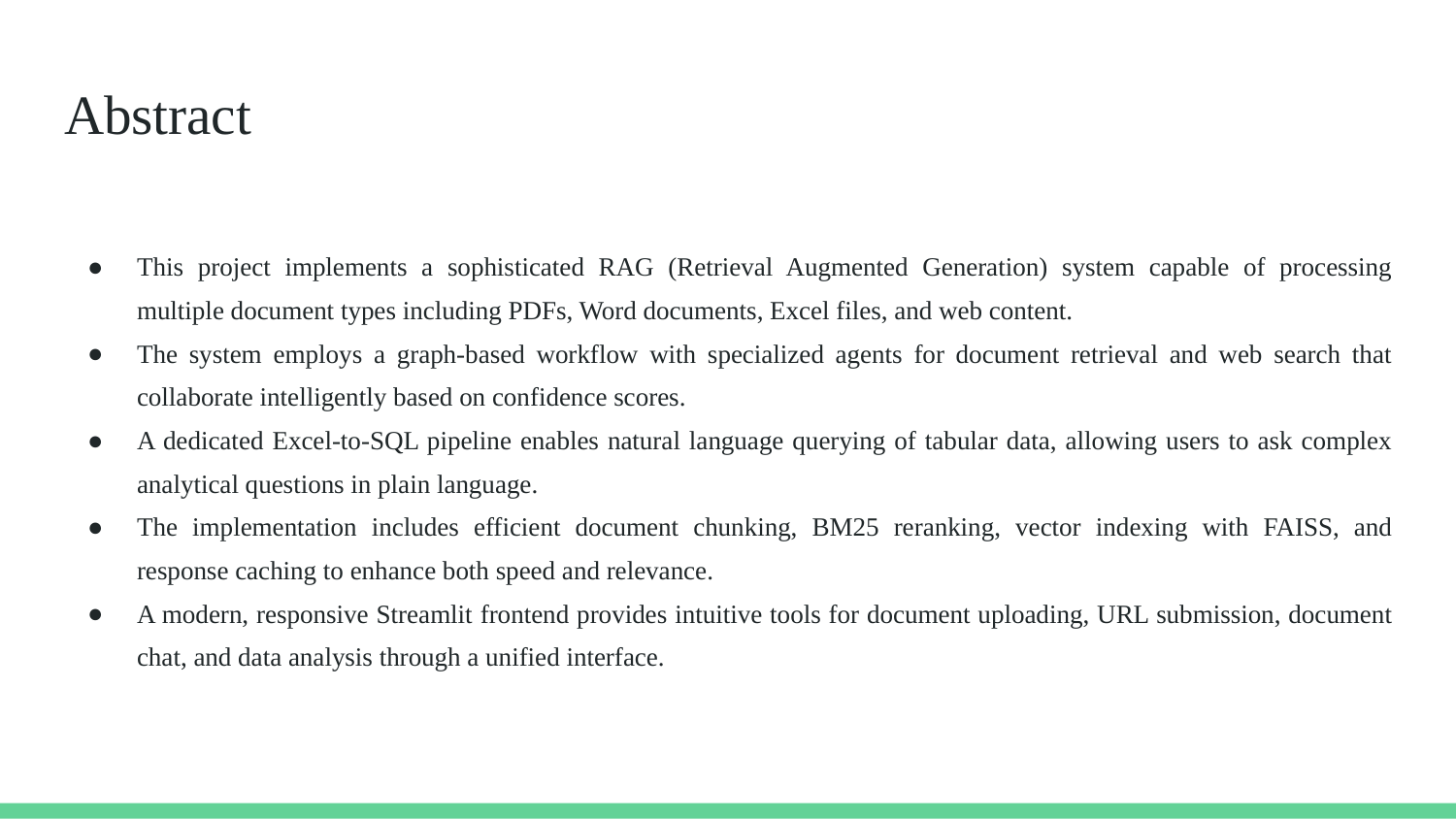

# Abstract
This project implements a sophisticated RAG (Retrieval Augmented Generation) system capable of processing multiple document types including PDFs, Word documents, Excel files, and web content.
The system employs a graph-based workflow with specialized agents for document retrieval and web search that collaborate intelligently based on confidence scores.
A dedicated Excel-to-SQL pipeline enables natural language querying of tabular data, allowing users to ask complex analytical questions in plain language.
The implementation includes efficient document chunking, BM25 reranking, vector indexing with FAISS, and response caching to enhance both speed and relevance.
A modern, responsive Streamlit frontend provides intuitive tools for document uploading, URL submission, document chat, and data analysis through a unified interface.